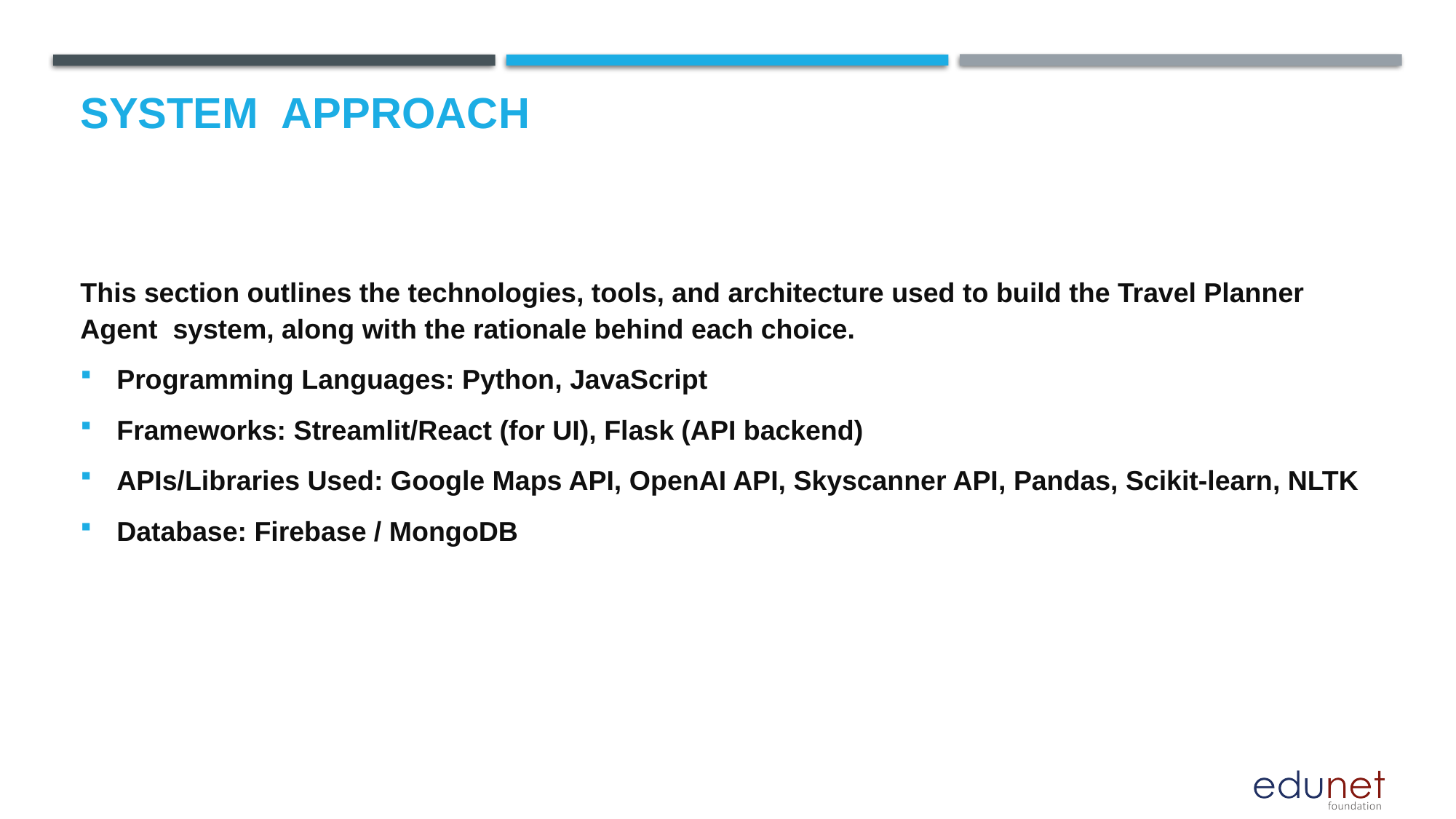

# System  Approach
This section outlines the technologies, tools, and architecture used to build the Travel Planner Agent  system, along with the rationale behind each choice.
Programming Languages: Python, JavaScript
Frameworks: Streamlit/React (for UI), Flask (API backend)
APIs/Libraries Used: Google Maps API, OpenAI API, Skyscanner API, Pandas, Scikit-learn, NLTK
Database: Firebase / MongoDB